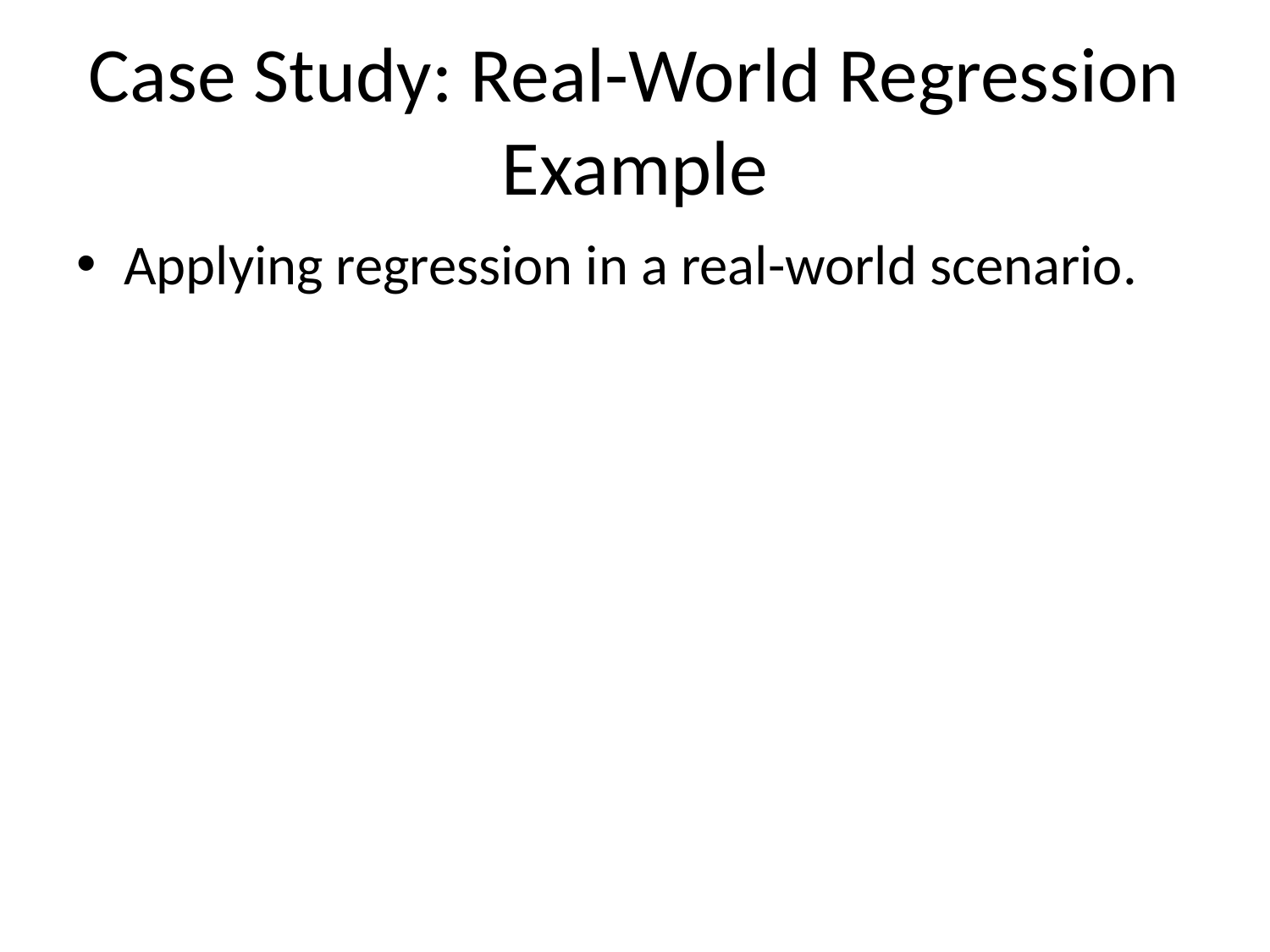

# Case Study: Real-World Regression Example
Applying regression in a real-world scenario.